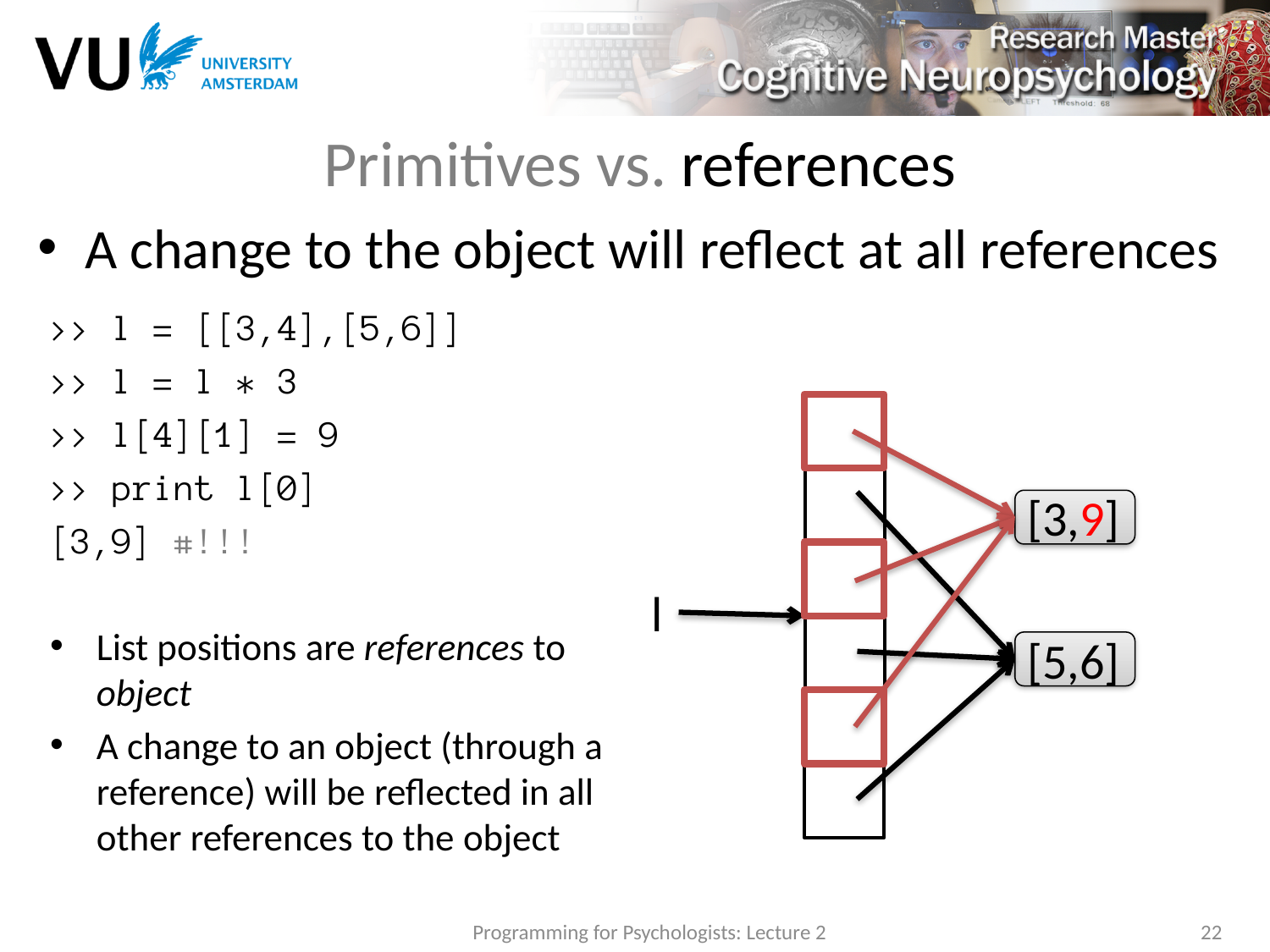

# Primitives vs. references
A change to the object will reflect at all references
>> l = [[3,4],[5,6]]
>> l = l * 3
>> l[4][1] = 9
>> print l[0]
[3,9] #!!!

List positions are references to object
A change to an object (through a reference) will be reflected in all other references to the object

[3,9]

l
[5,6]

Programming for Psychologists: Lecture 2
22